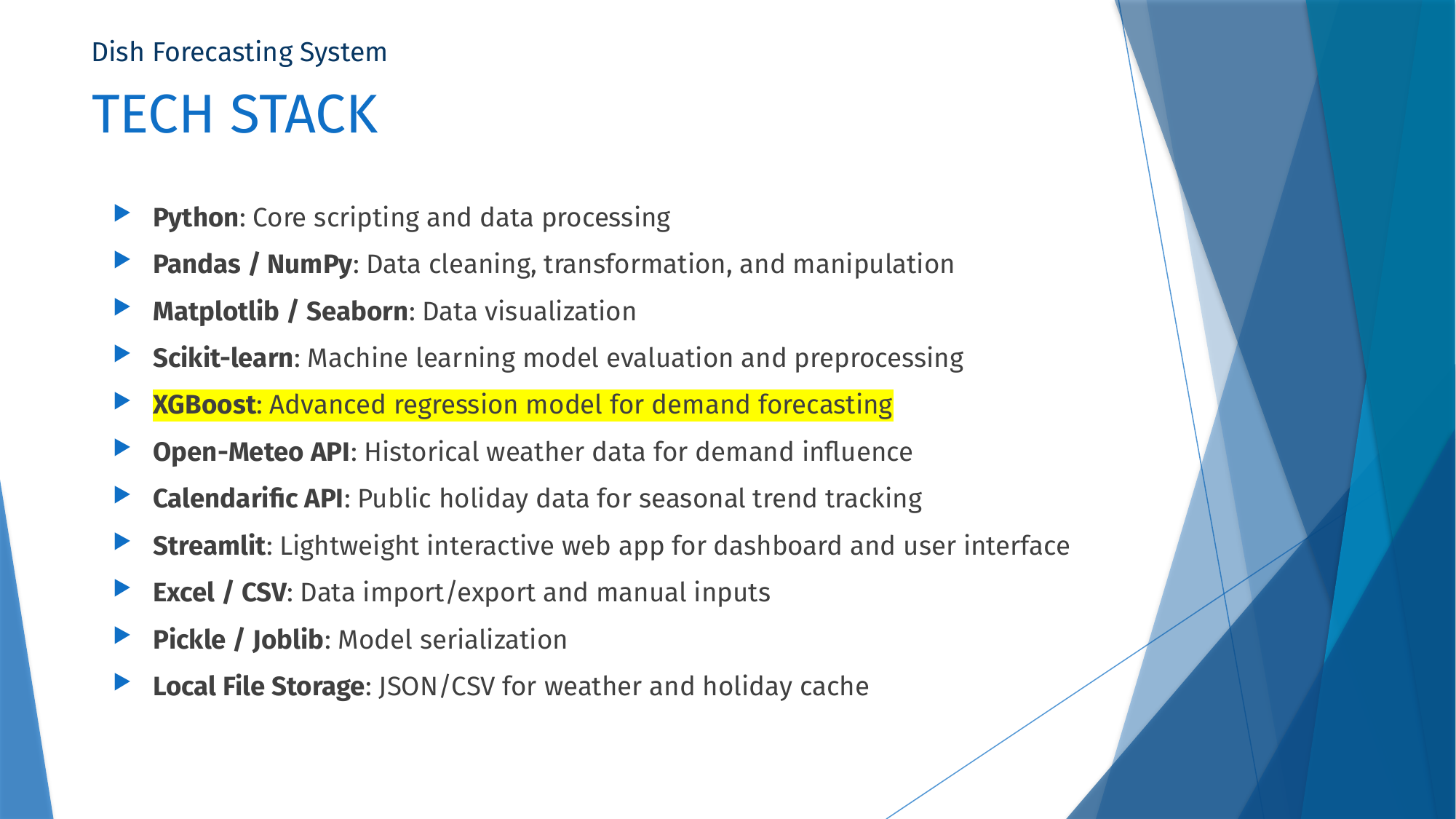

Dish Forecasting System
# TECH STACK
Python: Core scripting and data processing
Pandas / NumPy: Data cleaning, transformation, and manipulation
Matplotlib / Seaborn: Data visualization
Scikit-learn: Machine learning model evaluation and preprocessing
XGBoost: Advanced regression model for demand forecasting
Open-Meteo API: Historical weather data for demand influence
Calendarific API: Public holiday data for seasonal trend tracking
Streamlit: Lightweight interactive web app for dashboard and user interface
Excel / CSV: Data import/export and manual inputs
Pickle / Joblib: Model serialization
Local File Storage: JSON/CSV for weather and holiday cache